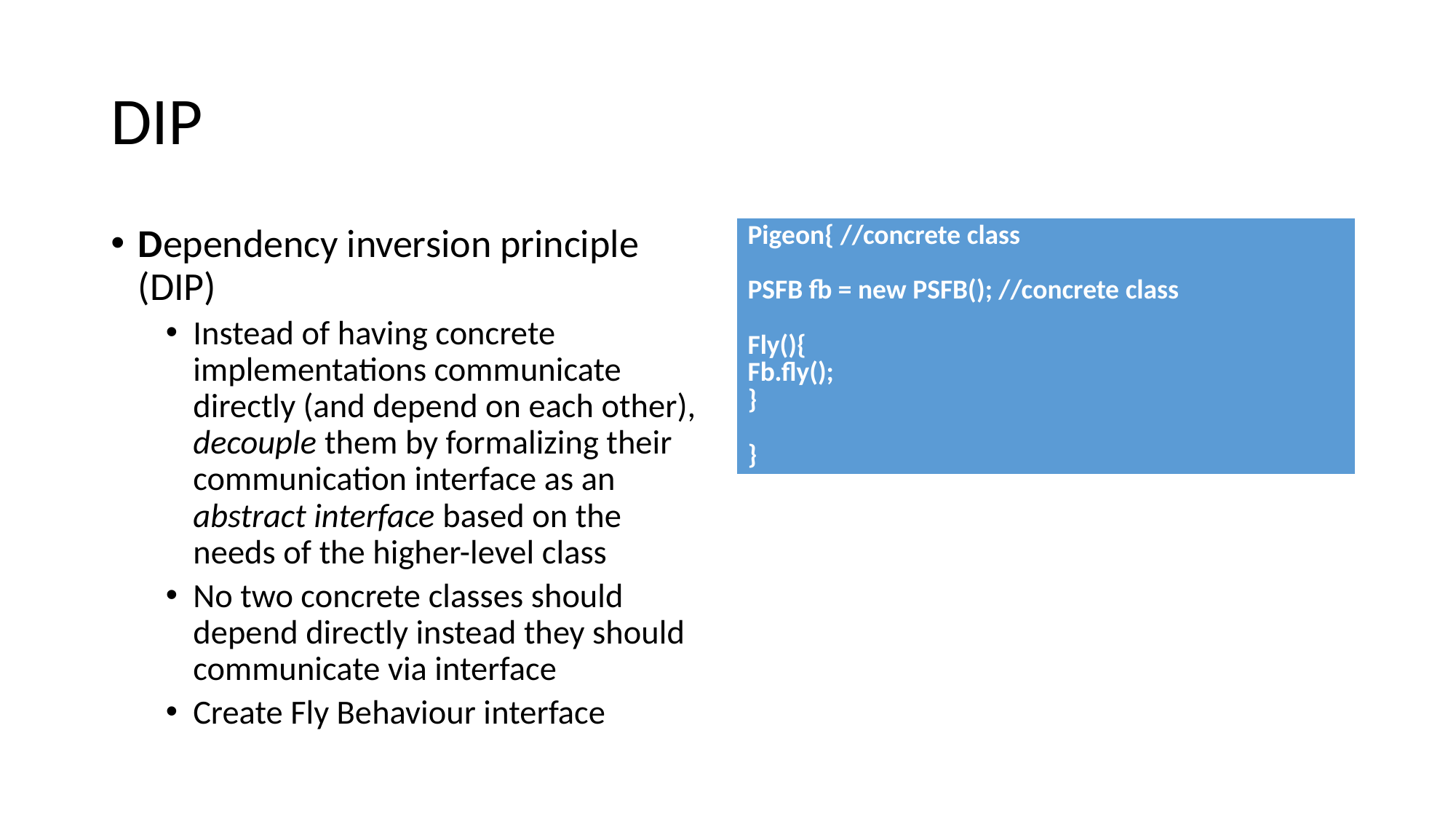

# DIP
Dependency inversion principle (DIP)
Instead of having concrete implementations communicate directly (and depend on each other), decouple them by formalizing their communication interface as an abstract interface based on the needs of the higher-level class
No two concrete classes should depend directly instead they should communicate via interface
Create Fly Behaviour interface
| Pigeon{ //concrete class PSFB fb = new PSFB(); //concrete class Fly(){ Fb.fly(); } } |
| --- |